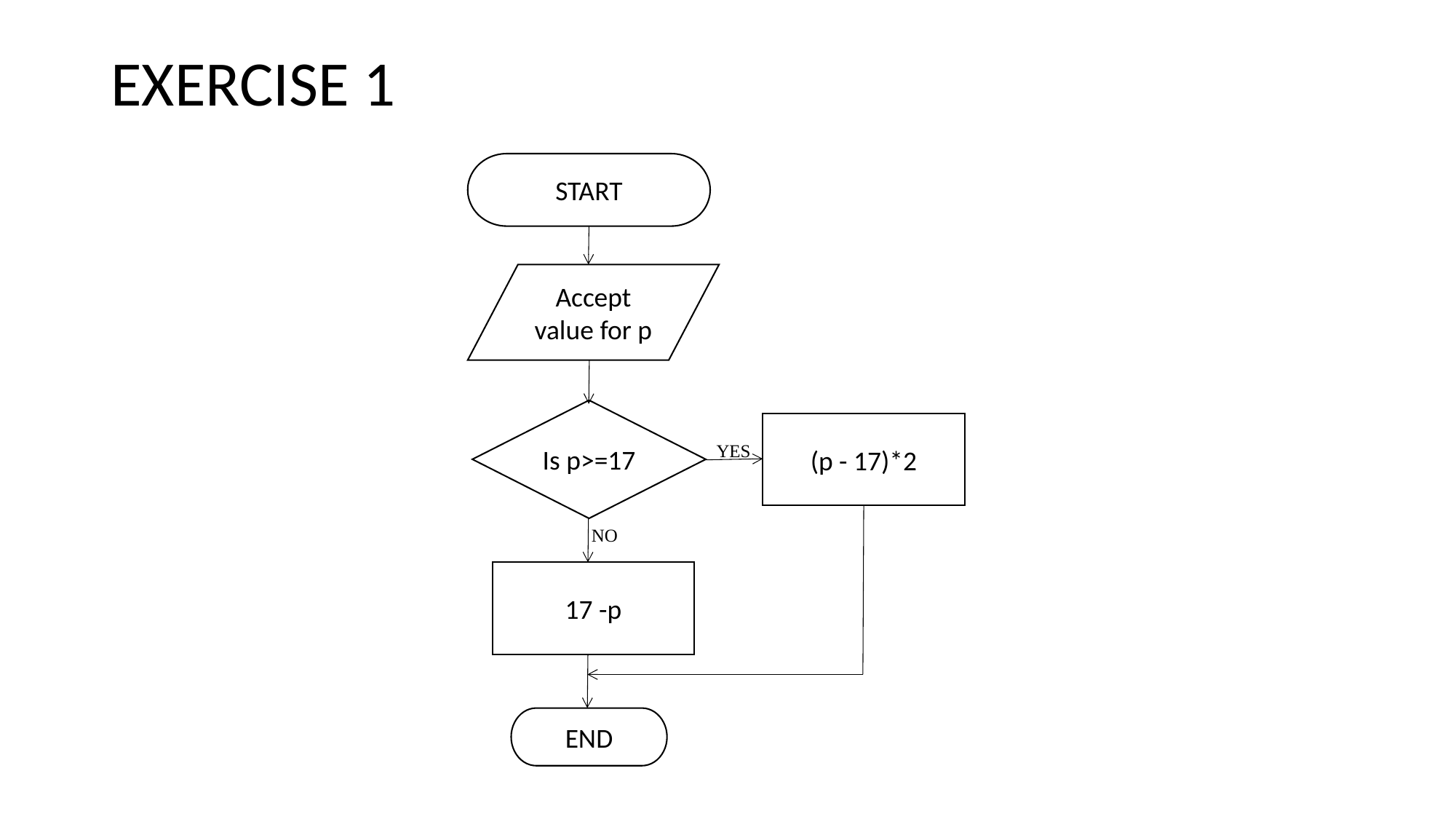

# EXERCISE 1

START
Accept value for p
Is p>=17
(p - 17)*2
YES
NO
17 -p
END